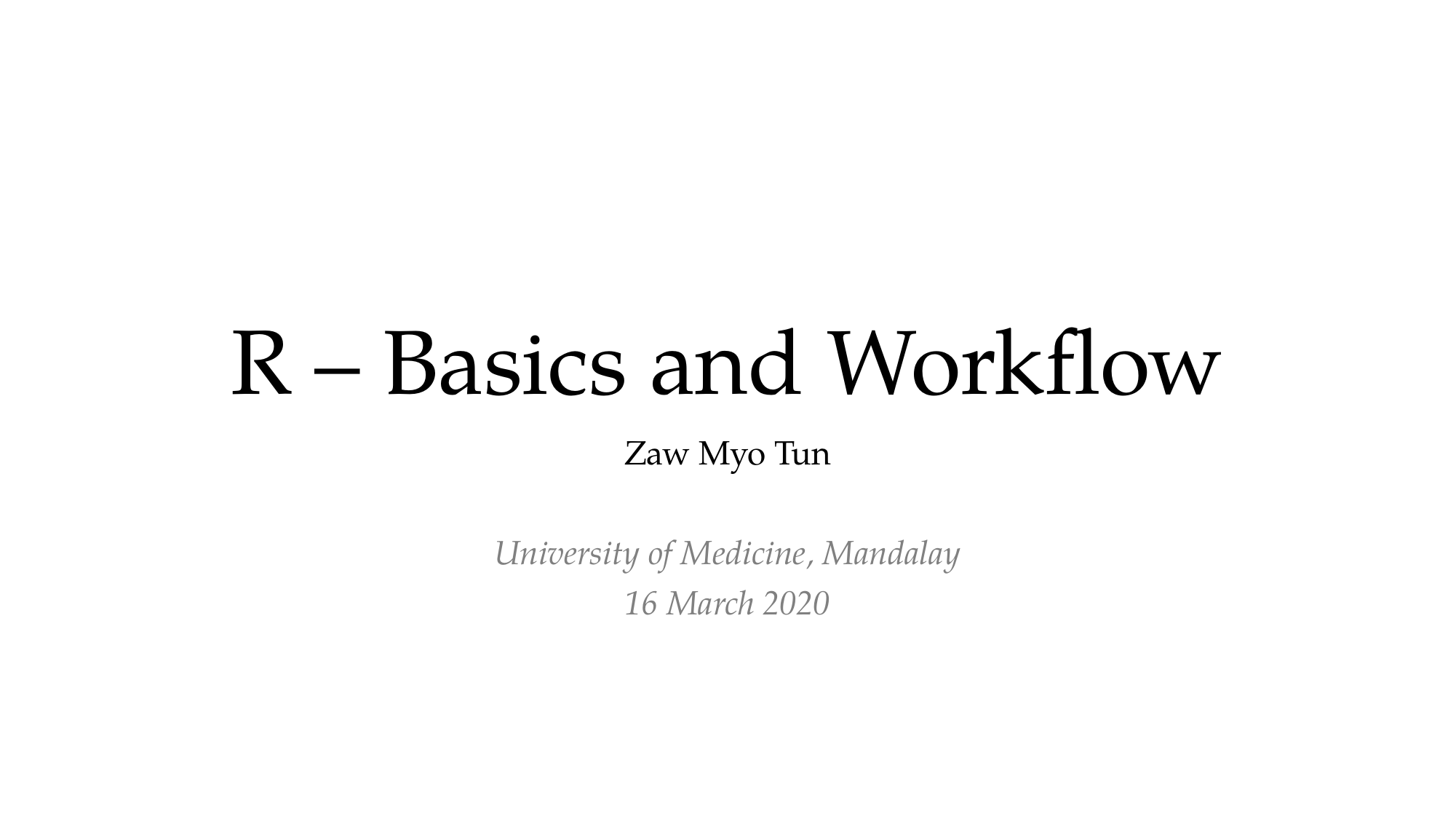

# R – Basics and Workflow
Zaw Myo Tun

University of Medicine, Mandalay
16 March 2020